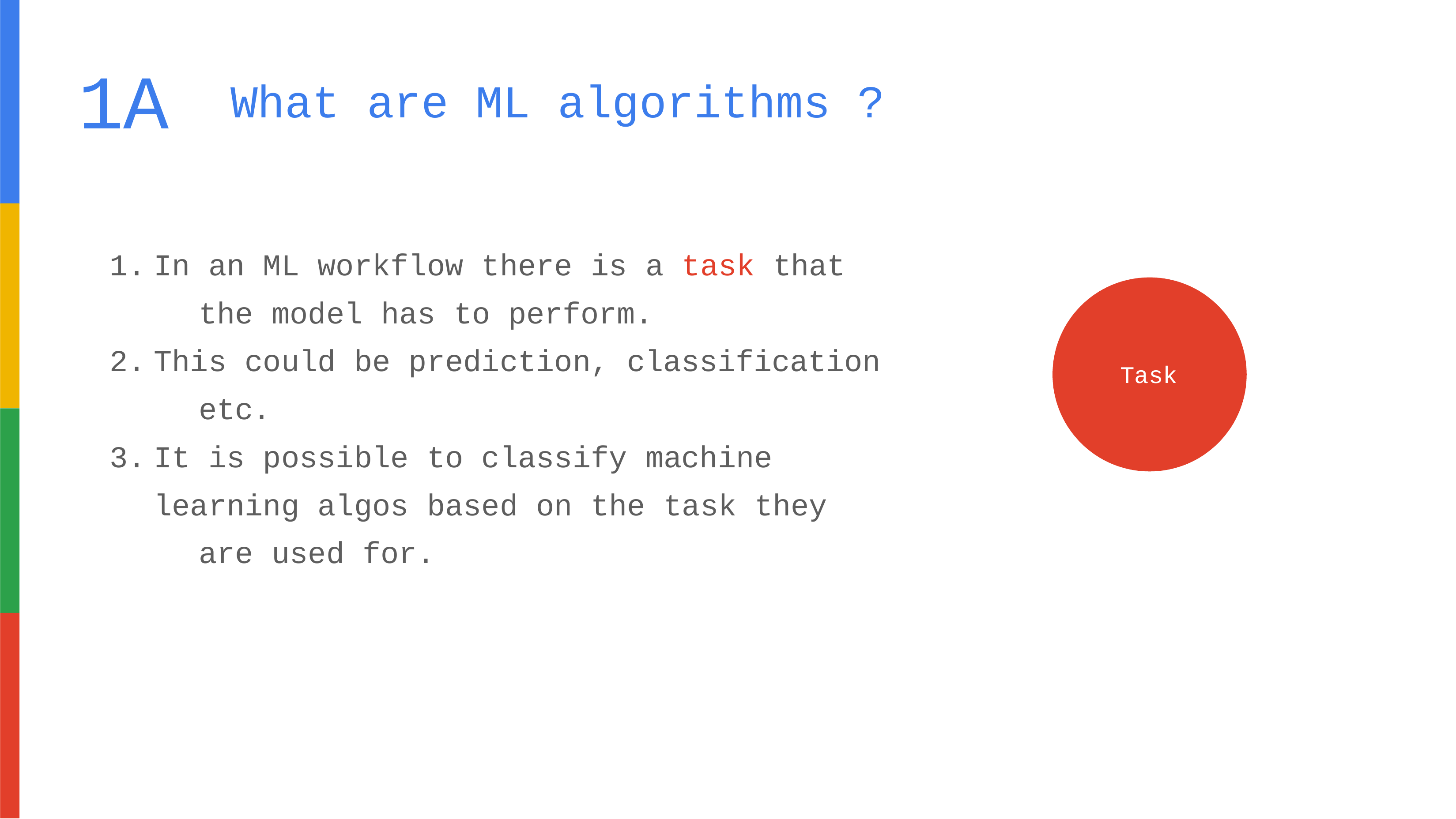

# 1A
What are ML algorithms ?
In an ML workflow there is a task that 	the model has to perform.
This could be prediction, classification 	etc.
It is possible to classify machine 	learning algos based on the task they 	are used for.

Task